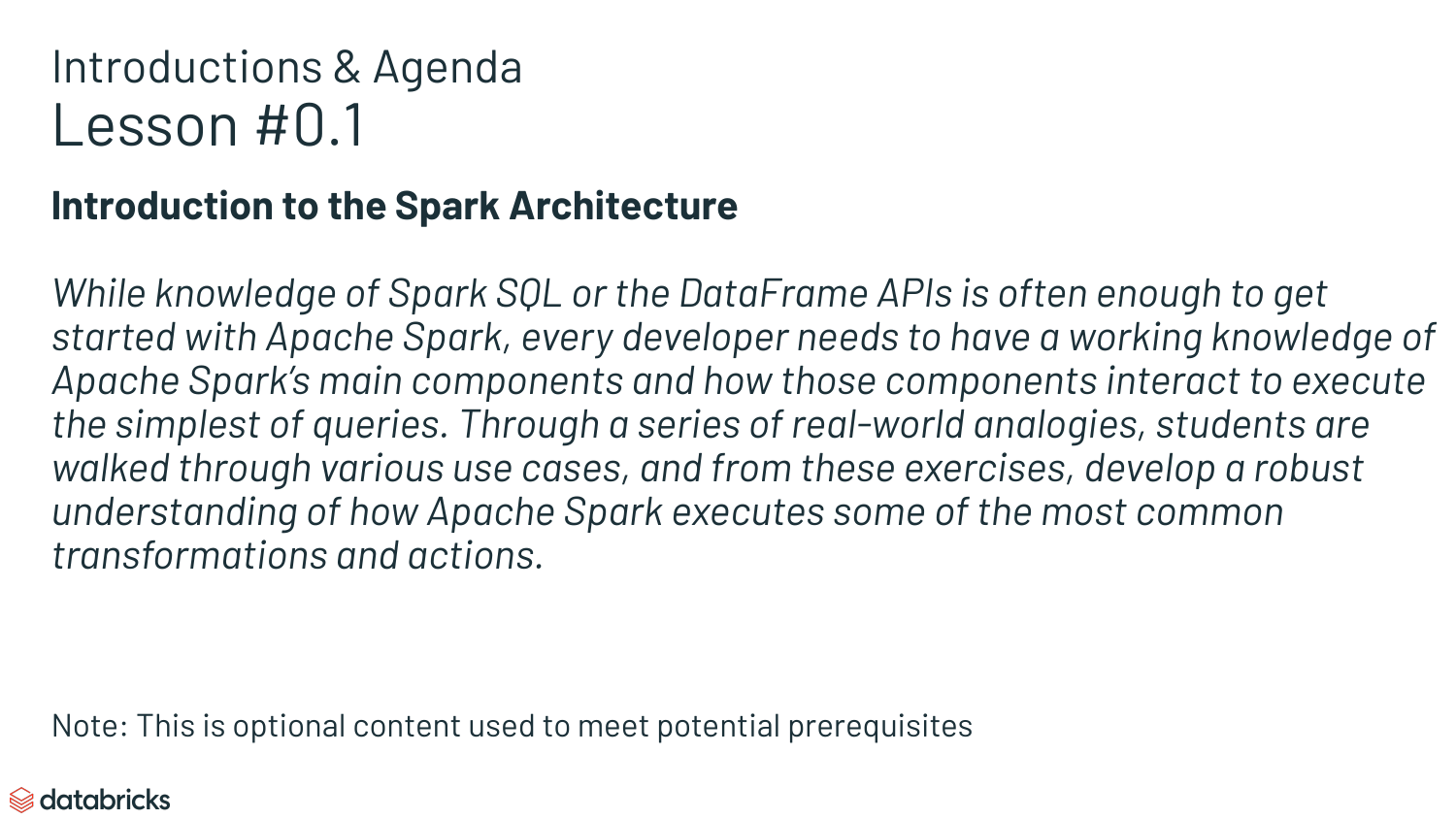

# Introductions & Agenda
Lesson #0.1
Introduction to the Spark Architecture

While knowledge of Spark SQL or the DataFrame APIs is often enough to get started with Apache Spark, every developer needs to have a working knowledge of Apache Spark’s main components and how those components interact to execute the simplest of queries. Through a series of real-world analogies, students are walked through various use cases, and from these exercises, develop a robust understanding of how Apache Spark executes some of the most common transformations and actions.

Note: This is optional content used to meet potential prerequisites